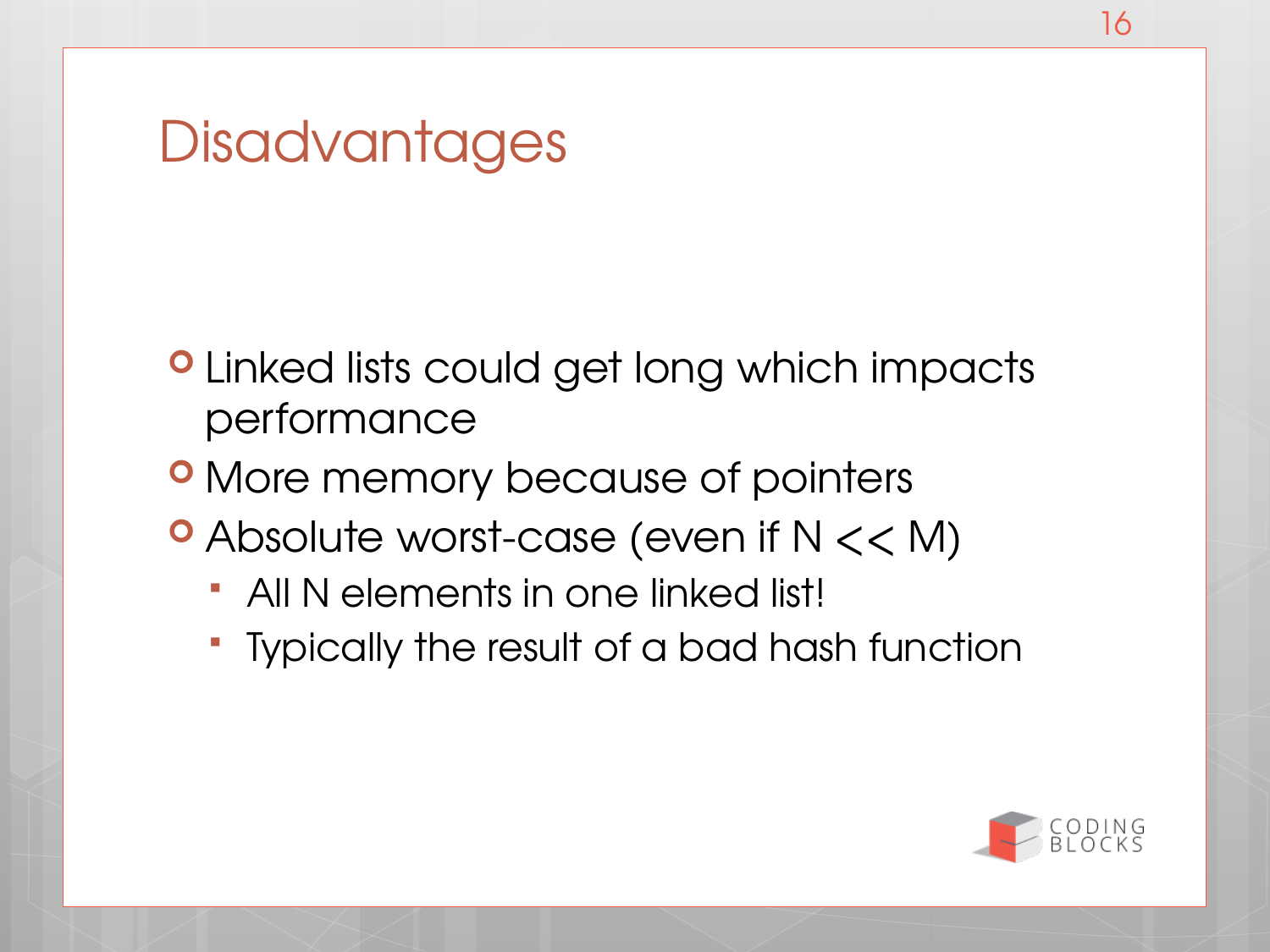

16
# Disadvantages
Linked lists could get long which impacts performance
More memory because of pointers
Absolute worst-case (even if N << M)
All N elements in one linked list!
Typically the result of a bad hash function